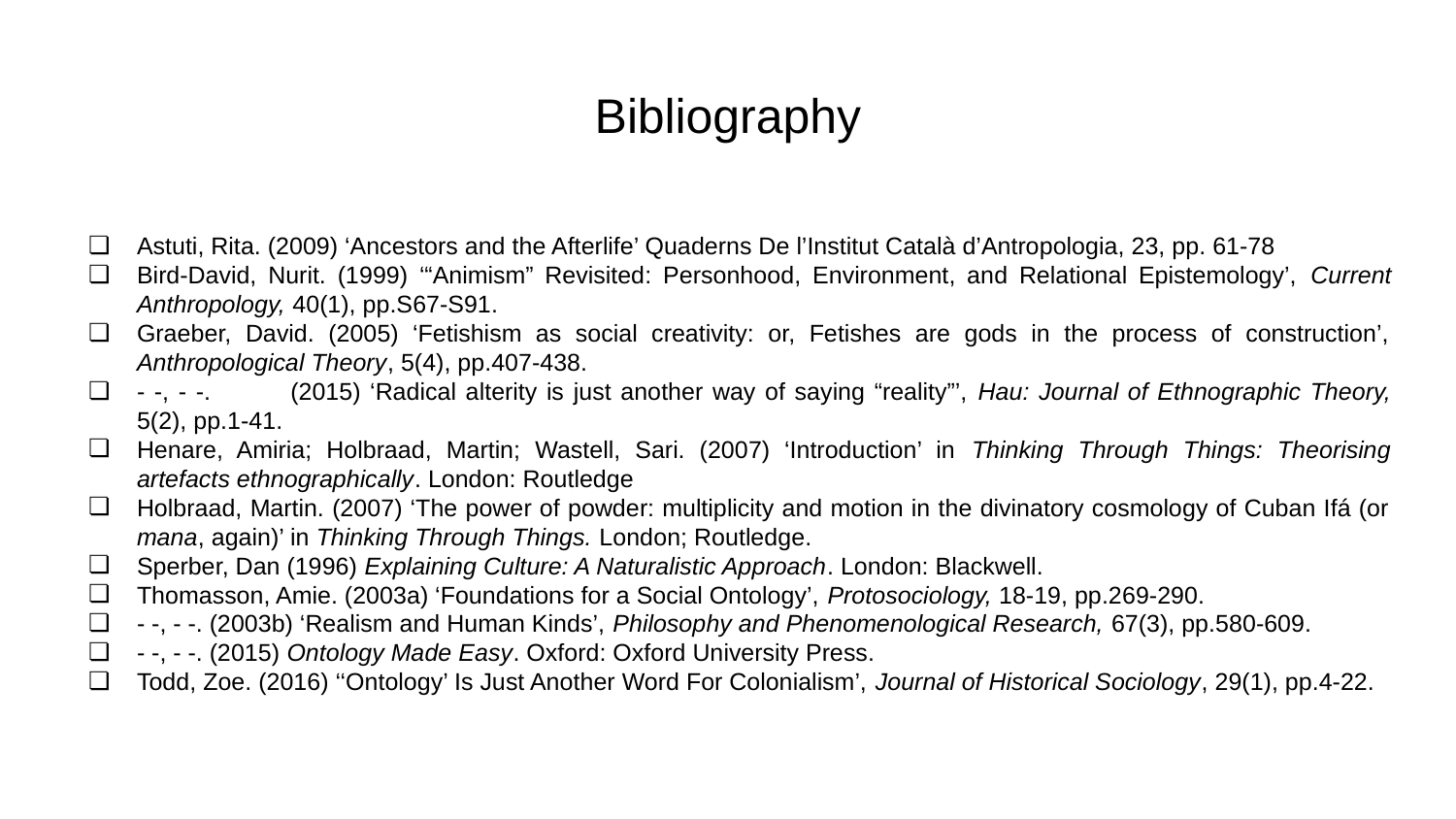

# Bibliography

Astuti, Rita. (2009) ‘Ancestors and the Afterlife’ Quaderns De l’Institut Català d’Antropologia, 23, pp. 61-78
Bird-David, Nurit. (1999) ‘“Animism” Revisited: Personhood, Environment, and Relational Epistemology’, Current Anthropology, 40(1), pp.S67-S91.
Graeber, David. (2005) ‘Fetishism as social creativity: or, Fetishes are gods in the process of construction’, Anthropological Theory, 5(4), pp.407-438.
- -, - -.	(2015) ‘Radical alterity is just another way of saying “reality”’, Hau: Journal of Ethnographic Theory, 5(2), pp.1-41.
Henare, Amiria; Holbraad, Martin; Wastell, Sari. (2007) ‘Introduction’ in Thinking Through Things: Theorising artefacts ethnographically. London: Routledge
Holbraad, Martin. (2007) ‘The power of powder: multiplicity and motion in the divinatory cosmology of Cuban Ifá (or mana, again)’ in Thinking Through Things. London; Routledge.
Sperber, Dan (1996) Explaining Culture: A Naturalistic Approach. London: Blackwell.
Thomasson, Amie. (2003a) ‘Foundations for a Social Ontology’, Protosociology, 18-19, pp.269-290.
- -, - -. (2003b) ‘Realism and Human Kinds’, Philosophy and Phenomenological Research, 67(3), pp.580-609.
- -, - -. (2015) Ontology Made Easy. Oxford: Oxford University Press.
Todd, Zoe. (2016) ‘‘Ontology’ Is Just Another Word For Colonialism’, Journal of Historical Sociology, 29(1), pp.4-22.